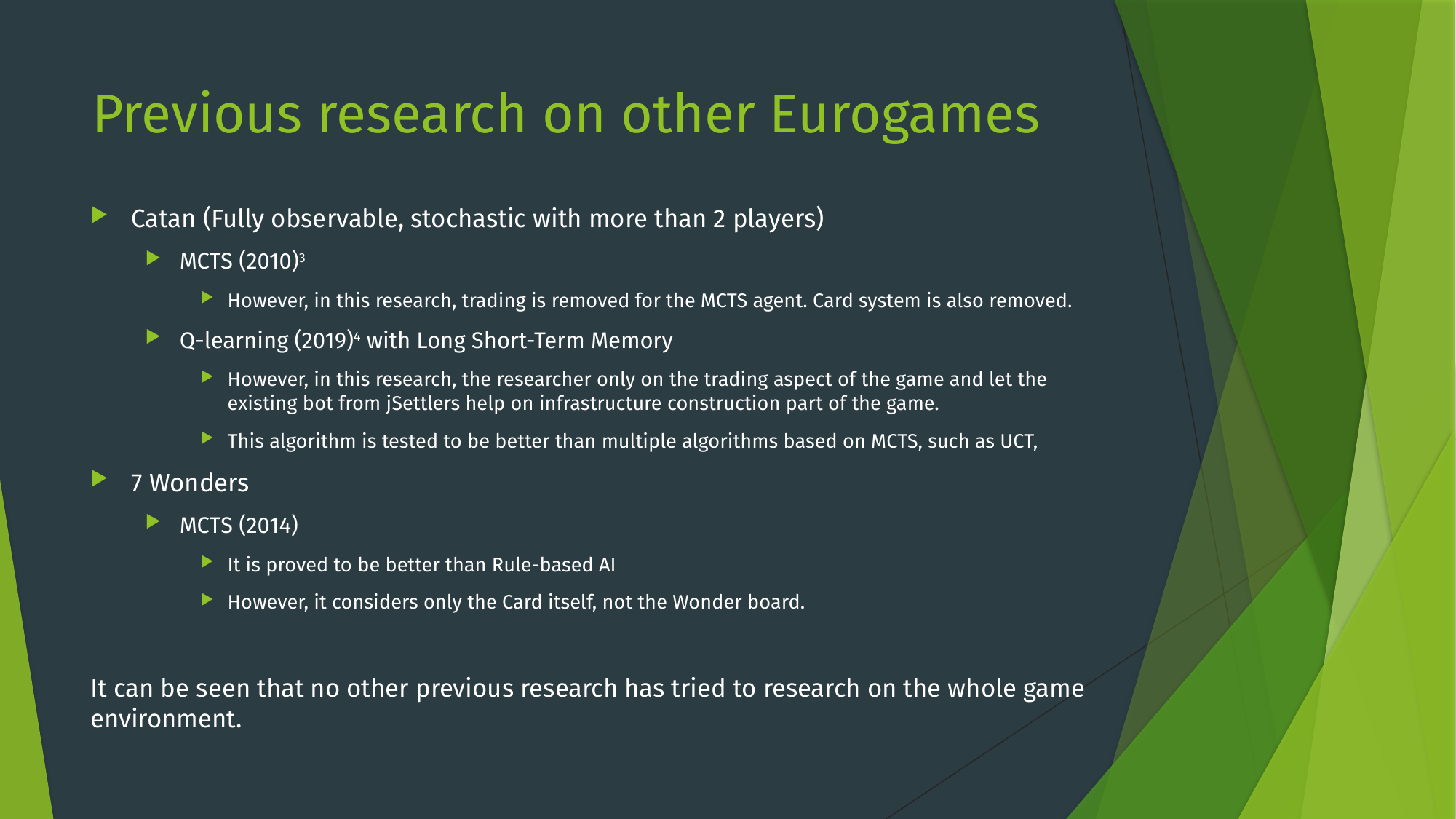

# Previous research on other Eurogames
Catan (Fully observable, stochastic with more than 2 players)
MCTS (2010)3
However, in this research, trading is removed for the MCTS agent. Card system is also removed.
Q-learning (2019)4 with Long Short-Term Memory
However, in this research, the researcher only on the trading aspect of the game and let the existing bot from jSettlers help on infrastructure construction part of the game.
This algorithm is tested to be better than multiple algorithms based on MCTS, such as UCT,
7 Wonders
MCTS (2014)
It is proved to be better than Rule-based AI
However, it considers only the Card itself, not the Wonder board.

It can be seen that no other previous research has tried to research on the whole game environment.